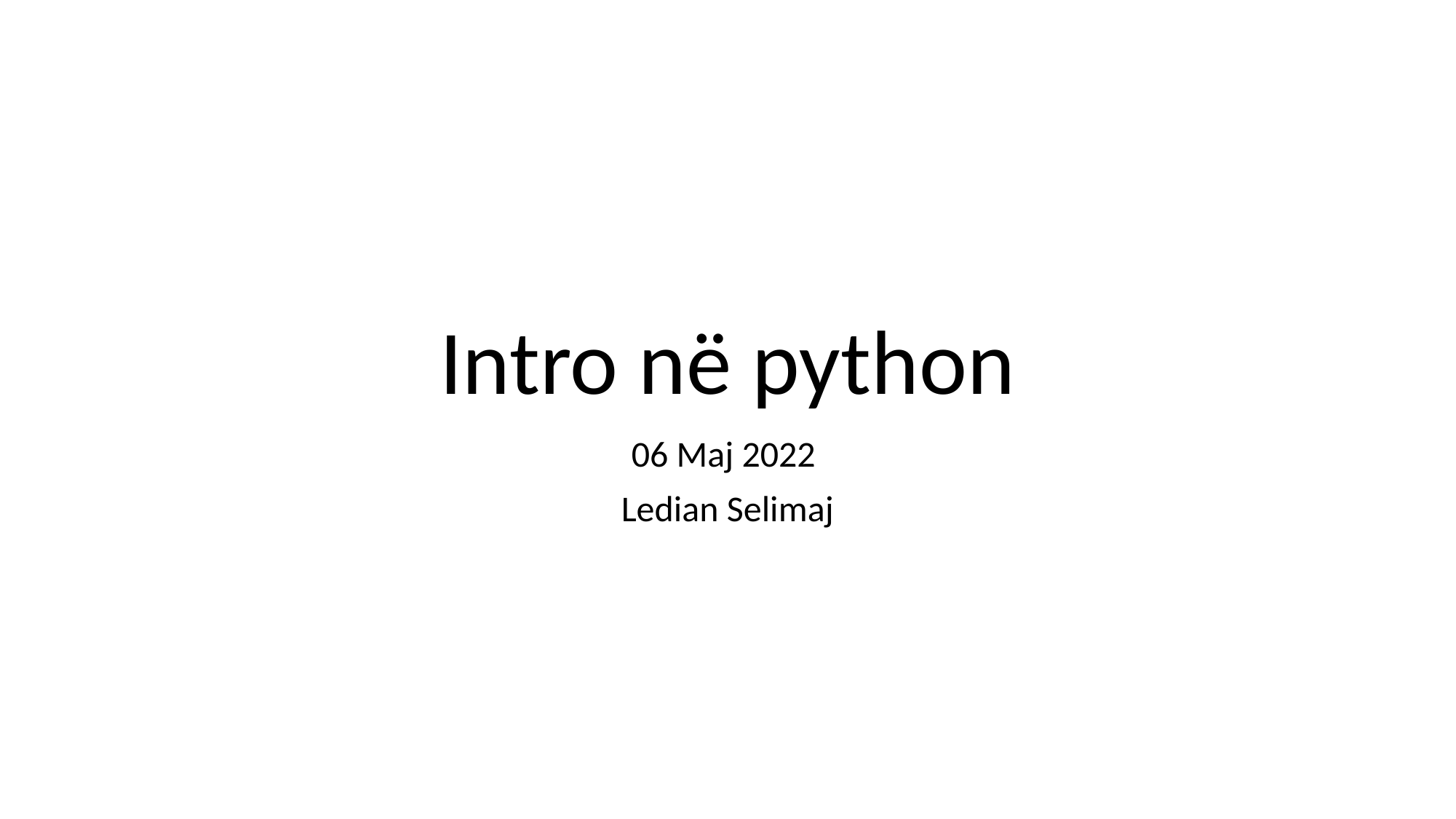

# Intro në python
06 Maj 2022
Ledian Selimaj